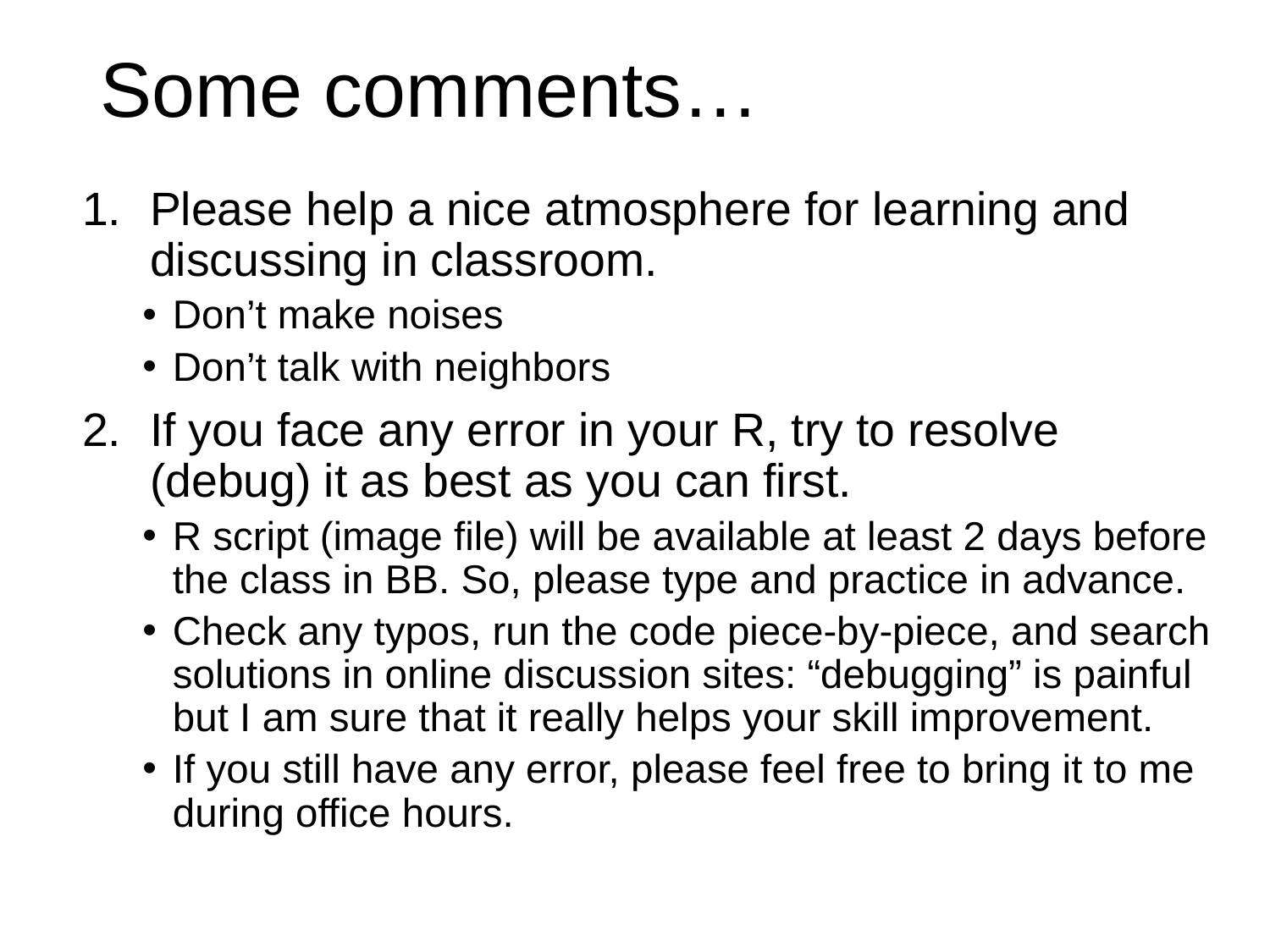

# Some comments…
Please help a nice atmosphere for learning and discussing in classroom.
Don’t make noises
Don’t talk with neighbors
If you face any error in your R, try to resolve (debug) it as best as you can first.
R script (image file) will be available at least 2 days before the class in BB. So, please type and practice in advance.
Check any typos, run the code piece-by-piece, and search solutions in online discussion sites: “debugging” is painful but I am sure that it really helps your skill improvement.
If you still have any error, please feel free to bring it to me during office hours.